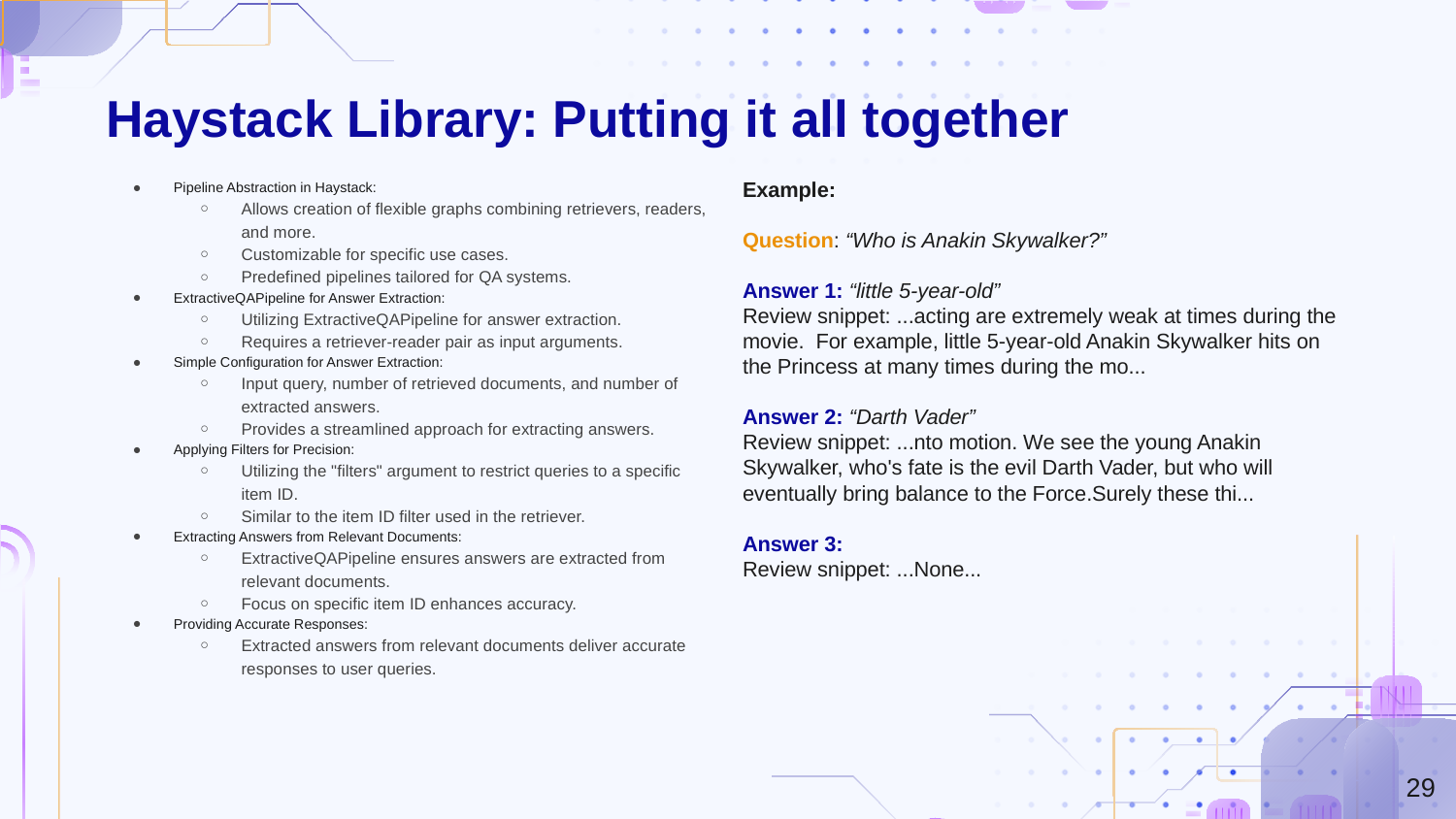

# Haystack Library: Putting it all together

Pipeline Abstraction in Haystack:
Allows creation of flexible graphs combining retrievers, readers, and more.
Customizable for specific use cases.
Predefined pipelines tailored for QA systems.
ExtractiveQAPipeline for Answer Extraction:
Utilizing ExtractiveQAPipeline for answer extraction.
Requires a retriever-reader pair as input arguments.
Simple Configuration for Answer Extraction:
Input query, number of retrieved documents, and number of extracted answers.
Provides a streamlined approach for extracting answers.
Applying Filters for Precision:
Utilizing the "filters" argument to restrict queries to a specific item ID.
Similar to the item ID filter used in the retriever.
Extracting Answers from Relevant Documents:
ExtractiveQAPipeline ensures answers are extracted from relevant documents.
Focus on specific item ID enhances accuracy.
Providing Accurate Responses:
Extracted answers from relevant documents deliver accurate responses to user queries.

Example:

Question: “Who is Anakin Skywalker?”

Answer 1: “little 5-year-old”
Review snippet: ...acting are extremely weak at times during the movie.  For example, little 5-year-old Anakin Skywalker hits on the Princess at many times during the mo...

Answer 2: “Darth Vader”
Review snippet: ...nto motion. We see the young Anakin Skywalker, who's fate is the evil Darth Vader, but who will eventually bring balance to the Force.Surely these thi...

Answer 3:
Review snippet: ...None...

29